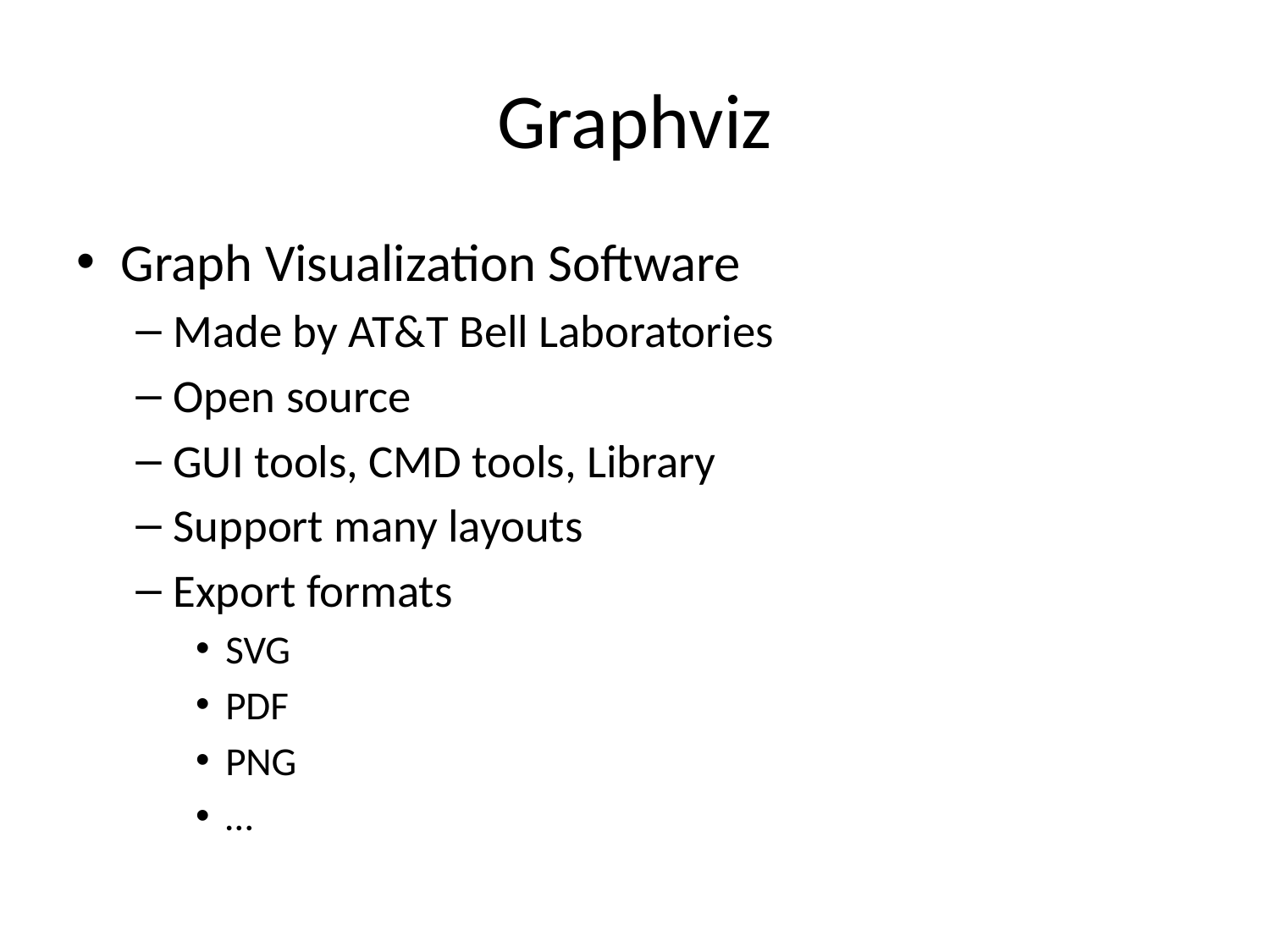

# Graphviz
Graph Visualization Software
Made by AT&T Bell Laboratories
Open source
GUI tools, CMD tools, Library
Support many layouts
Export formats
SVG
PDF
PNG
…